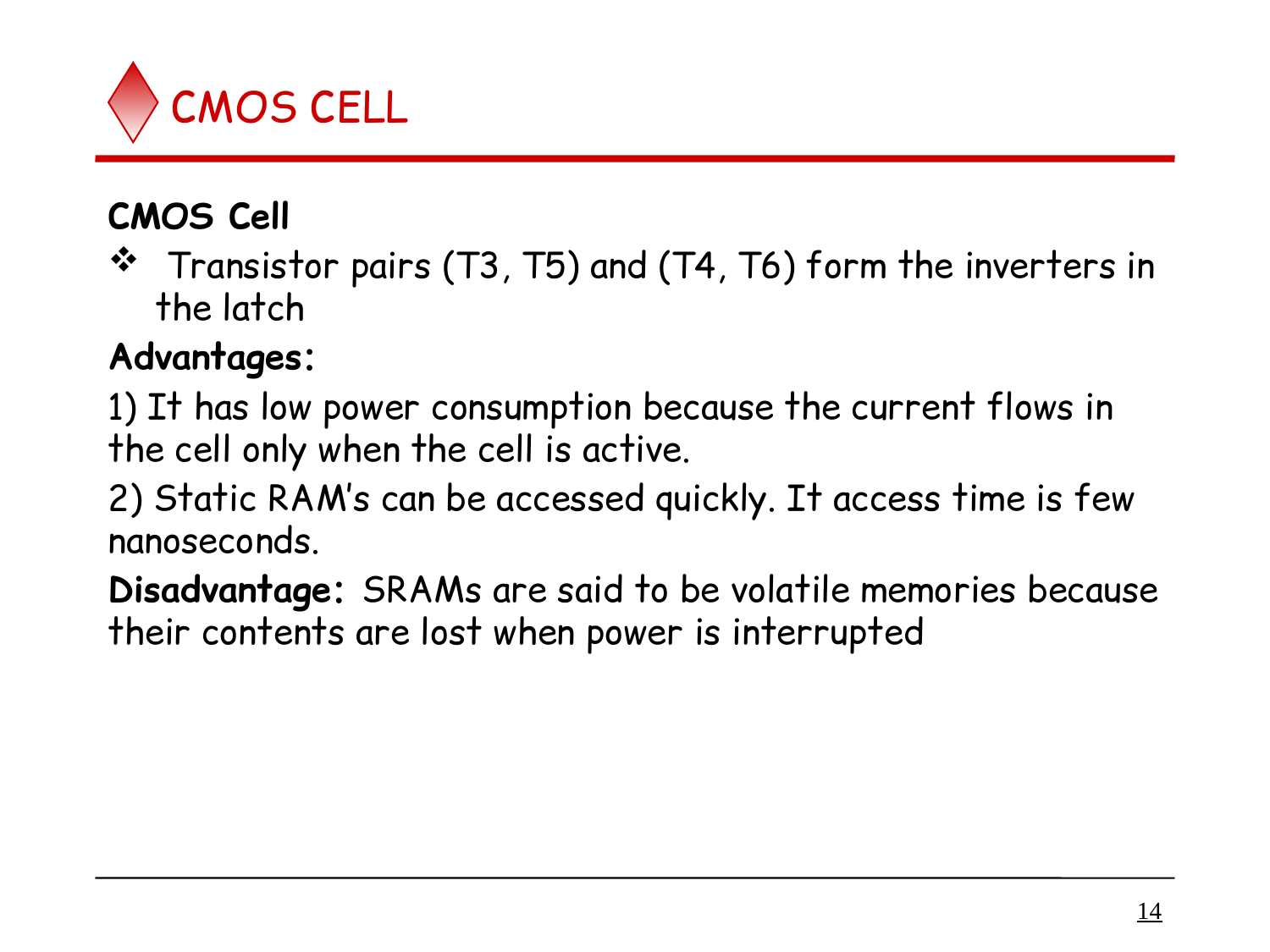

# CMOS CELL
CMOS Cell
 Transistor pairs (T3, T5) and (T4, T6) form the inverters in the latch
Advantages:
1) It has low power consumption because the current flows in the cell only when the cell is active.
2) Static RAM’s can be accessed quickly. It access time is few nanoseconds.
Disadvantage: SRAMs are said to be volatile memories because their contents are lost when power is interrupted
14